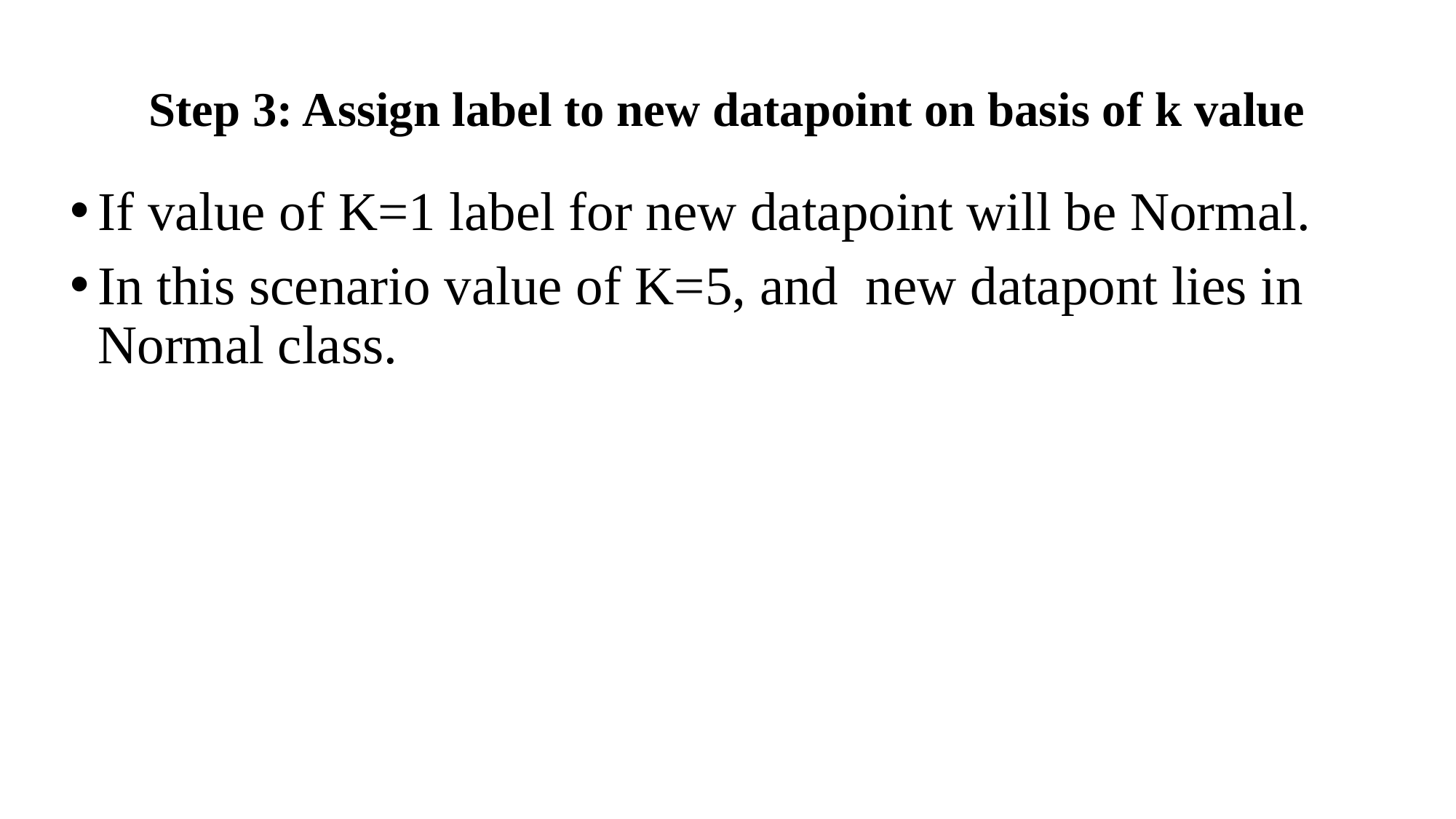

# Step 3: Assign label to new datapoint on basis of k value
If value of K=1 label for new datapoint will be Normal.
In this scenario value of K=5, and  new datapont lies in Normal class.